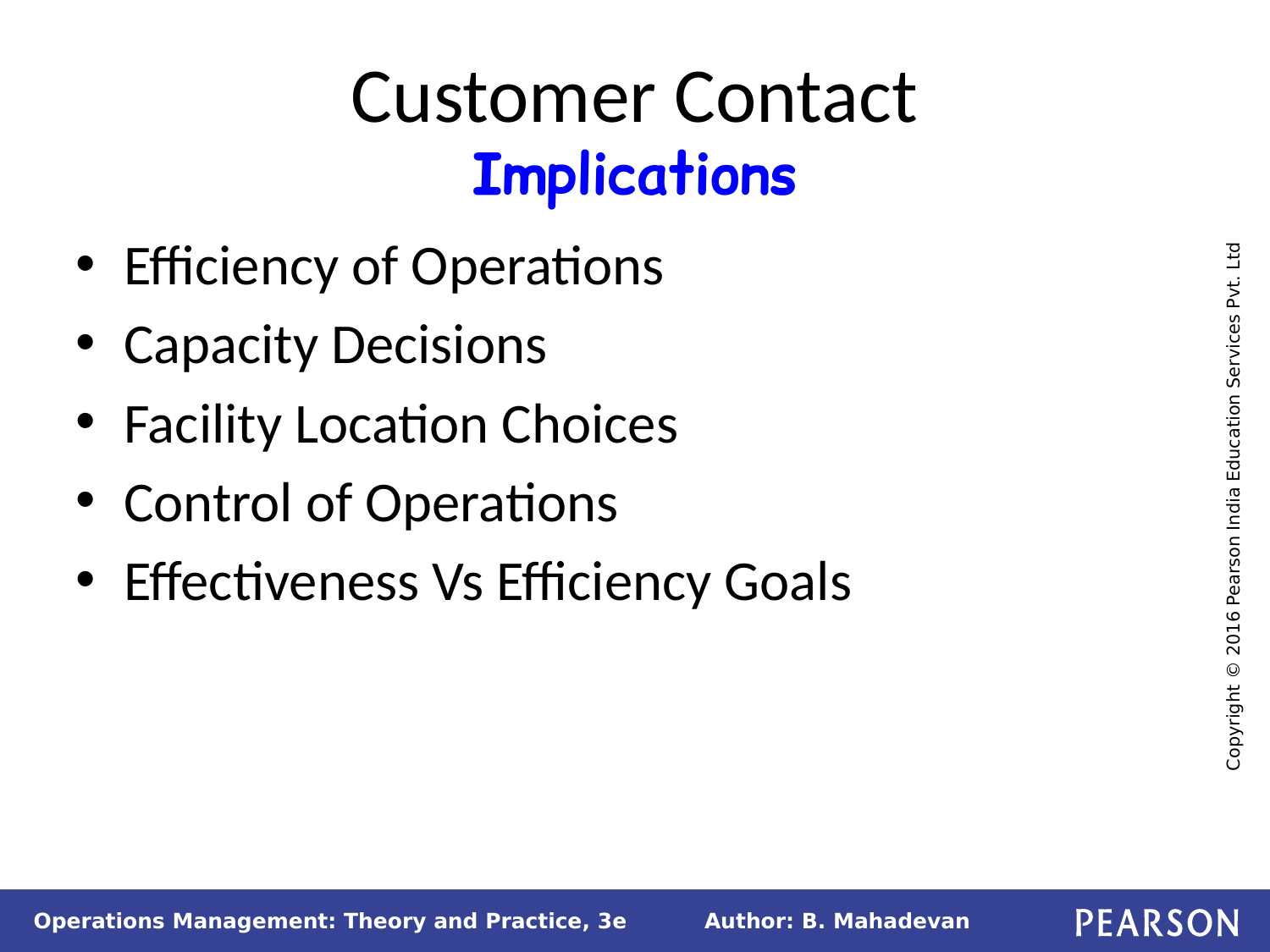

# Customer Contact Implications
Efficiency of Operations
Capacity Decisions
Facility Location Choices
Control of Operations
Effectiveness Vs Efficiency Goals